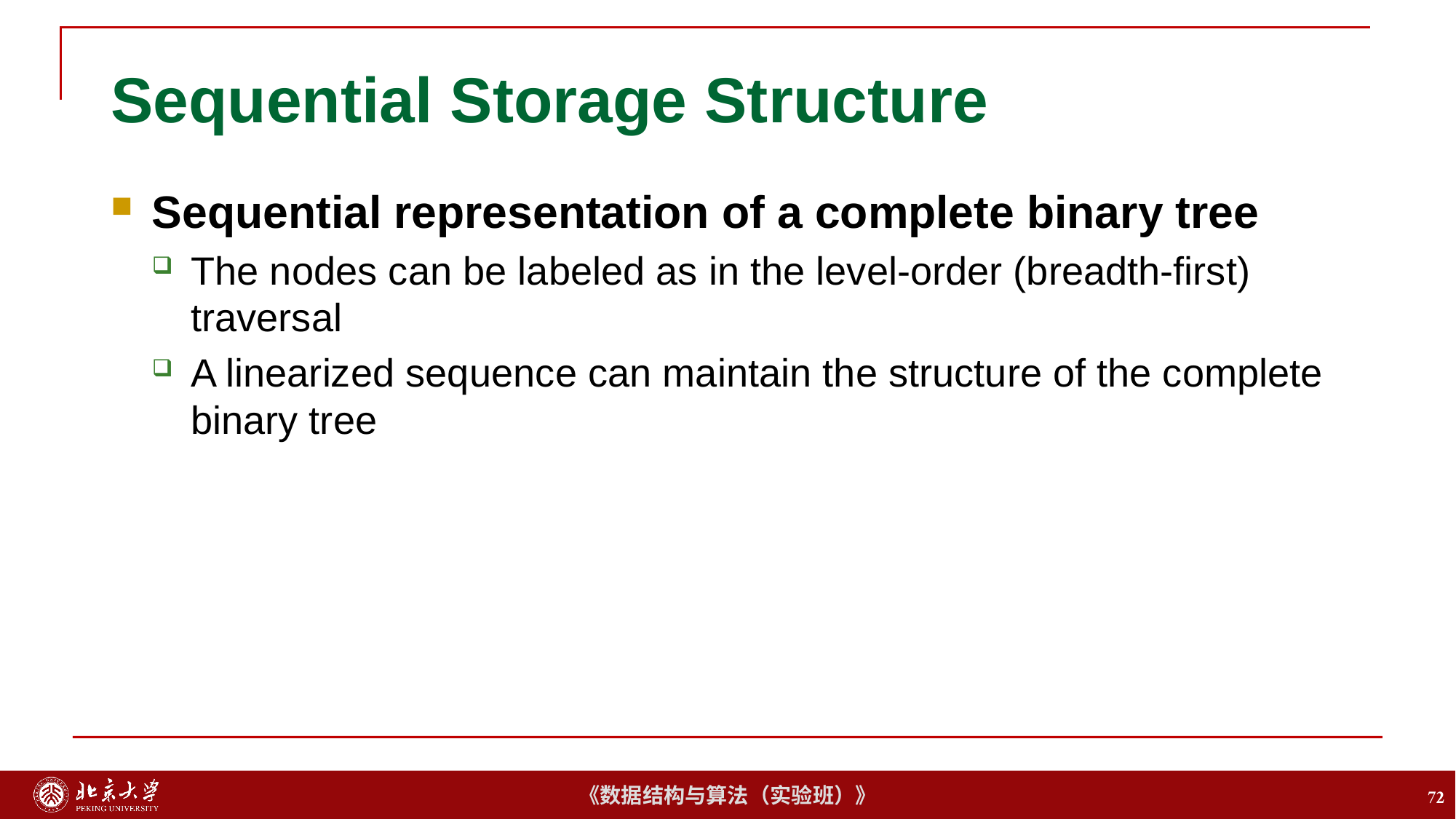

# Sequential Storage Structure
Sequential representation of a complete binary tree
The nodes can be labeled as in the level-order (breadth-first) traversal
A linearized sequence can maintain the structure of the complete binary tree
72